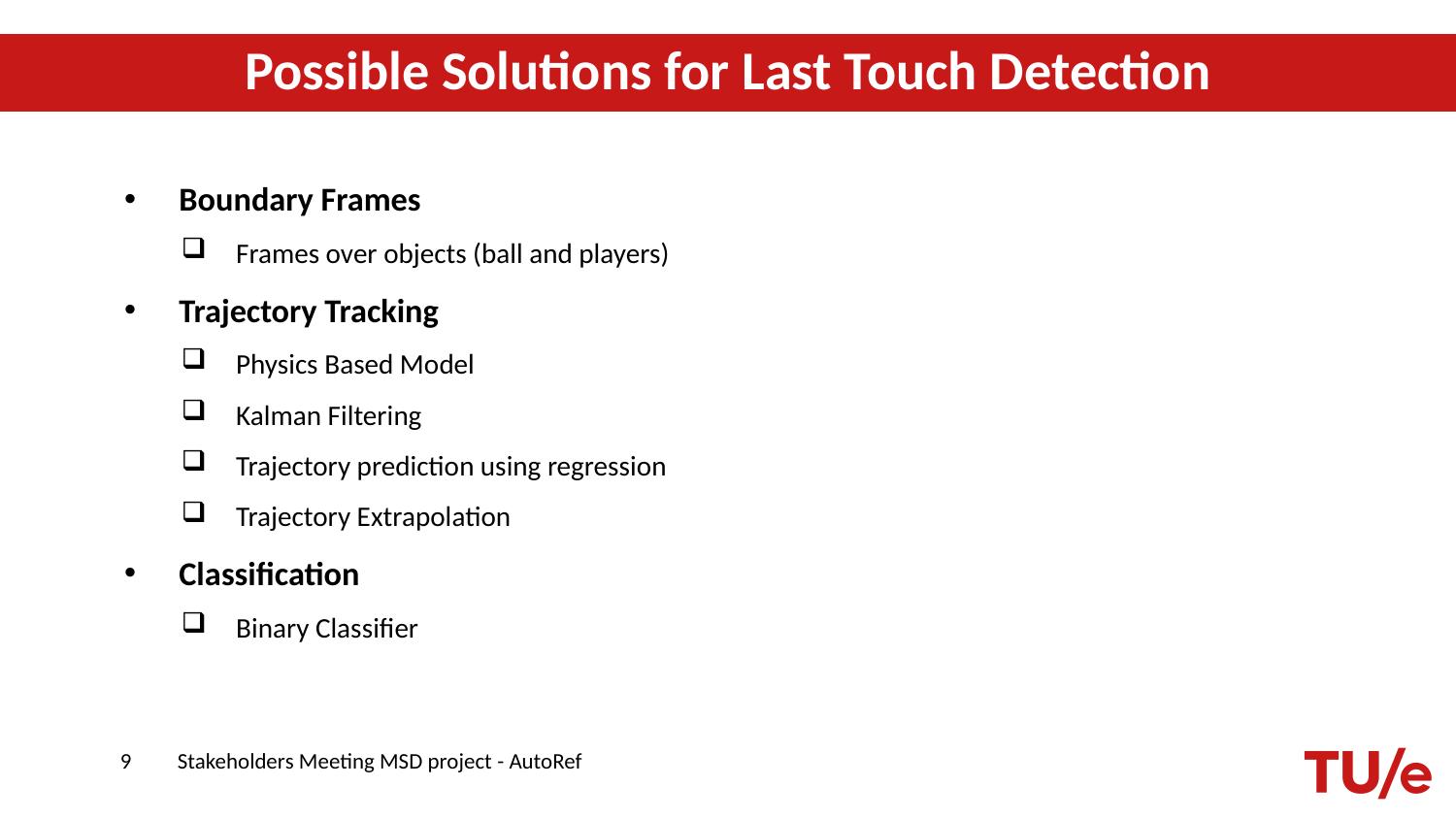

# Possible Solutions for Last Touch Detection
Boundary Frames
Frames over objects (ball and players)
Trajectory Tracking
Physics Based Model
Kalman Filtering
Trajectory prediction using regression
Trajectory Extrapolation
Classification
Binary Classifier

9
Stakeholders Meeting MSD project - AutoRef